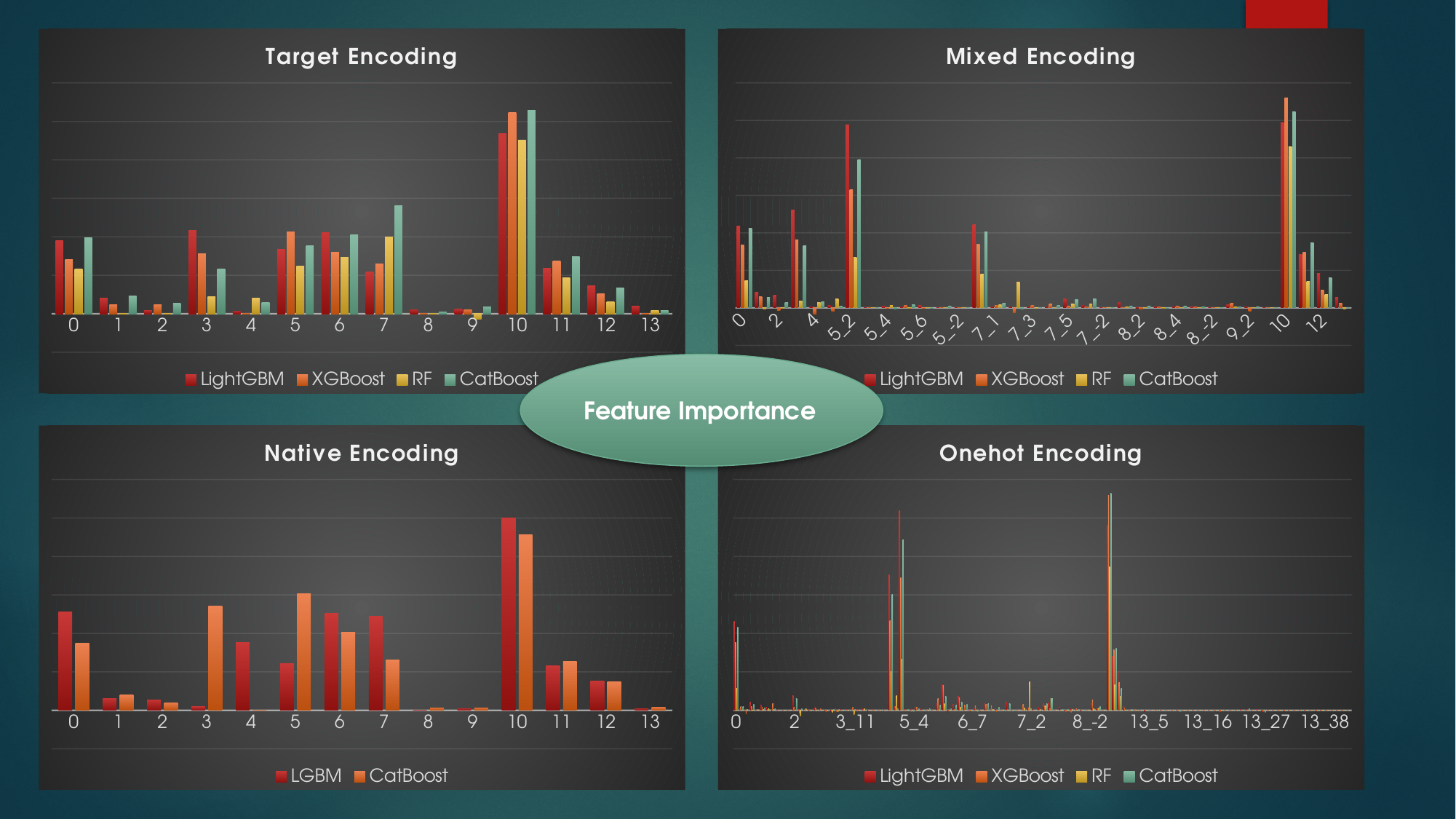

### Chart: Target Encoding

| Category | LightGBM | XGBoost | RF | CatBoost |
|---|---|---|---|---|
| 0 | 0.0190398198382638 | 0.014023953321732 | 0.0116695669976456 | 0.0198587368205548 |
| 1 | 0.00409458491145457 | 0.00239533217320098 | 6.14187736718285e-05 | 0.00458593510082918 |
| 2 | 0.000921281605077273 | 0.00227249462585732 | 8.18916982290751e-05 | 0.00282526358890369 |
| 3 | 0.021598935407923 | 0.0156413143617565 | 0.00446309755348548 | 0.0116490940730883 |
| 4 | 0.000675606510390003 | 6.14187736718285e-05 | 0.0040945849114546 | 0.00296857406080461 |
| 5 | 0.0166444876650629 | 0.0212713686150066 | 0.0124270652062647 | 0.0176476609683693 |
| 6 | 0.0210871122939912 | 0.0159279353055584 | 0.0147405056812365 | 0.0205343433309448 |
| 7 | 0.0109325417135837 | 0.0130412529429829 | 0.0198996826696693 | 0.0281502712662504 |
| 8 | 0.00102364622786366 | 0.000143310471900903 | 0.000102364622786366 | 0.00055276896304639 |
| 9 | 0.00116695669976454 | 0.000982700378749124 | -0.00147405056812368 | 0.00182209028559729 |
| 10 | 0.0467601596888115 | 0.0523287951683898 | 0.0450609069505578 | 0.052942982905108 |
| 11 | 0.0119152420923328 | 0.0136349677551438 | 0.00929470774900191 | 0.0148633432285802 |
| 12 | 0.00726788821783188 | 0.00511823113931828 | 0.00319377623093459 | 0.0067560651039001 |
| 13 | 0.00202681953117003 | 0.000143310471900903 | 0.000839389906848175 | 0.000880335755962735 |

### Chart: Mixed Encoding

| Category | LightGBM | XGBoost | RF | CatBoost |
|---|---|---|---|---|
| 0 | 0.0218946721940733 | 0.0168278826961461 | 0.00733916781820969 | 0.0212191002610164 |
| 1 | 0.00408413941348075 | 0.00291724243820052 | -0.000368493781667456 | 0.00282511899278368 |
| 2 | 0.00340856748042381 | -0.000675571933056939 | -9.21234454168917e-05 | 0.00147397512666975 |
| 3 | 0.0261630584983878 | 0.0180869031168432 | 0.00184246890833714 | 0.0164900967296177 |
| 4 | 0.00021495470597268 | -0.0016582220175034 | 0.00147397512666971 | 0.00153539075694766 |
|  5_1 | 0.000614156302779078 | -0.000829111008751692 | 0.00248733302625514 | 0.000368493781667456 |
|  5_2 | 0.0487947182557961 | 0.0315369261477046 | 0.0134193152157223 | 0.0394288346384154 |
|  5_3 | 2.22044604925031e-17 | 0.000153539075694797 | 3.07078151389195e-05 | 6.141563027795e-05 |
|  5_4 | 0.000522032857362231 | -0.000184246890833694 | 0.000675571933056939 | -0.000214954705972658 |
|  5_5 | 0.000214954705972725 | 0.000706279748195926 | -6.14156302779056e-05 | 0.000859818823890723 |
|  5_6 | 0.000583448487640136 | -0.000153539075694708 | 0.0 | -0.000122831260555766 |
|  5_7 | 0.0 | 3.07078151389639e-05 | 0.0 | 0.00039920159680642 |
|  5_-2 | 0.0 | 0.0 | 0.0 | 0.0 |
| 6 | 0.0221710425303239 | 0.016889298326424 | 0.00902809765085208 | 0.0203592814371257 |
|  7_1 | 0.000337785966528492 | 0.00073698756333489 | 0.000890526639029598 | 0.00122831260555813 |
|  7_2 | 0.000214954705972703 | -0.00128972823583599 | 0.0068171349608475 | -0.000368493781667411 |
|  7_3 | 0.000245662521111644 | 0.000675571933056962 | -0.000153539075694797 | 6.14156302779278e-05 |
|  7_4 | 0.000214954705972703 | 0.000951942269307548 | 3.07078151389195e-05 | 0.000706279748195926 |
|  7_5 | 0.00239520958083834 | 0.000368493781667456 | 0.000982650084446468 | 0.00214954705972671 |
|  7_6 | 0.00073698756333489 | 0.000337785966528492 | 0.00110548134500227 | 0.00236450176569937 |
|  7_-2 | 0.0 | 0.0 | 0.0 | 0.0 |
|  8_1 | 0.00144326731153079 | 3.07078151389639e-05 | 0.000214954705972658 | 0.000460617227084325 |
|  8_2 | -3.07078151389417e-05 | -0.000245662521111578 | 9.21234454168251e-05 | 0.000491325042223267 |
|  8_3 | 0.000337785966528514 | 0.000276370336250586 | -3.07078151389861e-05 | -0.000122831260555789 |
|  8_4 | 0.000337785966528514 | 0.000552740672501172 | 9.21234454168251e-05 | 0.000552740672501172 |
|  8_5 | 0.000184246890833761 | 0.000245662521111644 | -2.22044604925031e-17 | 0.000245662521111644 |
|  8_-2 | 0.0 | 0.0 | 0.0 | 0.0 |
|  9_1 | 0.000829111008751737 | 0.00128972823583604 | 0.000214954705972636 | 0.00021495470597268 |
|  9_2 | 0.000276370336250586 | -0.000798403193612751 | -4.44089209850062e-17 | 0.000184246890833739 |
|  9_-2 | 0.0 | 0.0 | 0.0 | 0.0 |
| 10 | 0.0493781667434362 | 0.05601105481345 | 0.0430523568248118 | 0.0523875326270535 |
| 11 | 0.014309841854752 | 0.0147704590818363 | 0.00709350529709806 | 0.0174420389989252 |
| 12 | 0.00921234454168586 | 0.00482112697681562 | 0.00350069092584062 | 0.00807615538154464 |
| 13 | 0.00276370336250577 | 0.00119760479041917 | -0.00030707815138955 | 0.000122831260555833 |
Feature Importance

### Chart: Native Encoding

| Category | LGBM | CatBoost |
|---|---|---|
| 0 | 0.0255489021956087 | 0.017534162444342 |
| 1 | 0.0030707815138953 | 0.00411484722861963 |
| 2 | 0.00279441117764471 | 0.00196530016889293 |
| 3 | 0.000921234454168606 | 0.0271764163979732 |
| 4 | 0.01759557807462 | -2.22044604925031e-17 |
| 5 | 0.0122524182404421 | 0.0303700291724243 |
| 6 | 0.0252111162290803 | 0.0202671579917088 |
| 7 | 0.0245355442960233 | 0.0131429448794717 |
| 8 | 9.21234454168917e-05 | 0.000614156302779012 |
| 9 | 0.000460617227084325 | 0.000644864117917975 |
| 10 | 0.0499616152310763 | 0.0456011054813449 |
| 11 | 0.011668969752802 | 0.0127437432826653 |
| 12 | 0.00770766159987719 | 0.00736987563334865 |
| 13 | 0.000491325042223289 | 0.000767695378473787 |

### Chart: Onehot Encoding

| Category | LightGBM | XGBoost | RF | CatBoost |
|---|---|---|---|---|
| 0 | 0.0231229847996315 | 0.0177184093351757 | 0.00571165361584524 | 0.0215261784124059 |
|  1_1 | 0.000337785966528514 | 0.000951942269307504 | -3.07078151389195e-05 | 0.000921234454168606 |
|  1_2 | 0.000153539075694797 | -0.000890526639029642 | 0.000214954705972703 | -0.000122831260555855 |
|  1_3 | 0.0020881314294489 | 0.000982650084446468 | -6.14156302778834e-05 | 0.00162751420236453 |
|  1_4 | 0.000184246890833739 | 0.0 | 0.00030707815138955 | 0.000122831260555811 |
|  1_5 | 0.00138185168125295 | 0.000736987563334845 | 0.00030707815138955 | 0.0006141563027791 |
|  1_6 | 0.000798403193612817 | -0.000153539075694797 | 0.000368493781667456 | 0.00030707815138955 |
|  1_7 | -6.14156302778834e-05 | 0.00175034546292027 | 0.000184246890833739 | 0.000429909411945361 |
|  1_8 | 0.0 | 0.0 | 0.0 | 3.07078151389195e-05 |
|  1_9 | 0.0 | 0.0 | 0.0 | 0.0 |
|  1_-2 | 0.0 | 0.0 | 0.0 | 0.0 |
| 2 | 0.00377706126209129 | 0.000890526639029576 | 0.000122831260555855 | 0.00304007369875636 |
|  3_1 | 0.000184246890833739 | -0.000706279748195948 | -0.00150468294180867 | 0.000460617227084281 |
|  3_2 | 0.000245662521111644 | 9.21234454168251e-05 | 0.000337785966528492 | 0.000122831260555789 |
|  3_3 | -6.14156302778834e-05 | 9.21234454168473e-05 | 0.000122831260555833 | -3.07078151389639e-05 |
|  3_4 | 0.000583448487640136 | 0.000644864117917975 | 0.000153539075694797 | -2.22044604925031e-17 |
|  3_5 | 4.44089209850062e-17 | 0.000399201596806375 | 0.000153539075694775 | -9.21234454168695e-05 |
|  3_6 | -6.14156302779056e-05 | -0.000276370336250608 | -9.21234454168473e-05 | 3.07078151389195e-05 |
|  3_7 | -3.07078151389417e-05 | 3.07078151388973e-05 | -0.000552740672501128 | 0.000214954705972636 |
|  3_8 | 0.000460617227084347 | -0.000245662521111666 | -0.0002456625211116 | 0.0002456625211116 |
|  3_9 | 0.000276370336250608 | 3.07078151389195e-05 | 0.000153539075694797 | -6.14156302779278e-05 |
|  3_10 | 0.000184246890833761 | 0.000122831260555789 | 9.21234454168695e-05 | -3.07078151389639e-05 |
|  3_11 | 6.141563027795e-05 | 0.000736987563334845 | -0.000982650084446468 | 0.000245662521111622 |
|  3_12 | 0.000184246890833761 | -0.000122831260555833 | 0.000122831260555833 | -2.22044604925031e-17 |
|  3_13 | 0.000368493781667456 | 0.000214954705972636 | 0.000337785966528514 | -9.21234454168917e-05 |
|  3_14 | -3.07078151389195e-05 | 3.07078151389417e-05 | -3.07078151389417e-05 | -2.22044604925031e-17 |
|  3_15 | 0.000184246890833761 | -2.22044604925031e-17 | 3.07078151389639e-05 | 6.14156302778834e-05 |
|  3_16 | 0.0 | 0.0 | 0.0 | -9.21234454168917e-05 |
|  3_-2 | 0.0 | 0.0 | 0.0 | 0.0 |
| 4 | 0.0352525717795179 | 0.0232458160601872 | 0.0101028711807155 | 0.0301550744664516 |
|  5_1 | 0.00107477352986342 | 0.0010133578995854 | 0.0037770612620912 | 0.000399201596806375 |
|  5_2 | 0.0518347919545525 | 0.0344541685859051 | 0.0132043605097497 | 0.044311377245509 |
|  5_3 | 0.000184246890833761 | 0.00015353907569473 | -6.14156302778612e-05 | 0.000276370336250564 |
|  5_4 | 0.00021495470597268 | -0.00030707815138955 | 6.14156302779056e-05 | -0.000214954705972703 |
|  5_5 | 0.000767695378473876 | 0.000859818823890656 | 2.22044604925031e-17 | 0.000429909411945339 |
|  5_6 | 0.00039920159680642 | 0.000122831260555789 | -6.14156302779056e-05 | 6.14156302778612e-05 |
|  5_7 | 0.0 | 0.000276370336250564 | 0.0 | 0.000337785966528492 |
|  5_-2 | 0.0 | 0.0 | 0.0 | 0.0 |
|  6_1 | 0.00181176109319829 | 0.0031629049593121 | 0.00030707815138955 | 0.00144326731153081 |
|  6_2 | 0.00675571933056968 | 0.00641793336404112 | 0.00178105327805928 | 0.00362352218639647 |
|  6_3 | -0.000460617227084281 | -6.14156302779278e-05 | -9.21234454168251e-05 | 0.000429909411945361 |
|  6_4 | 0.00165822201750354 | 0.000307078151389506 | -0.000184246890833672 | 0.00128972823583606 |
|  6_5 | 0.00371564563181336 | 0.00334715185014582 | 0.000736987563334912 | 0.00208813142944881 |
|  6_6 | 0.000307078151389572 | 0.00138185168125286 | 6.141563027795e-05 | 0.00147397512666978 |
|  6_7 | 2.22044604925031e-17 | -3.07078151389639e-05 | -0.000122831260555766 | 0.000122831260555789 |
|  6_8 | 0.000491325042223267 | 0.00122831260555806 | -9.21234454168251e-05 | -0.000214954705972703 |
|  6_9 | 0.000214954705972725 | 3.07078151389195e-05 | -0.000184246890833694 | 6.14156302778834e-05 |
|  6_10 | 0.00175034546292038 | 0.00165822201750343 | 3.07078151389639e-05 | 0.00184246890833719 |
|  6_11 | 0.000153539075694775 | 0.00125902042069703 | 0.000276370336250608 | 0.000184246890833694 |
|  6_12 | 0.000491325042223311 | -0.000245662521111666 | 6.14156302779278e-05 | 0.000736987563334912 |
|  6_13 | 0.0 | 9.21234454168251e-05 | 0.0 | -9.21234454168695e-05 |
|  6_14 | 0.00221096269000469 | 0.000276370336250542 | 3.07078151389639e-05 | 0.00168892983264243 |
|  6_15 | 0.0 | 0.0 | 0.0 | -3.07078151389639e-05 |
|  6_-2 | 0.0 | 0.0 | 0.0 | 0.0 |
|  7_1 | 0.0 | 0.00162751420236446 | 0.00055274067250115 | -3.07078151389639e-05 |
|  7_2 | 0.000337785966528514 | 0.000552740672501128 | 0.00752341470904347 | 0.000491325042223267 |
|  7_3 | 0.000276370336250608 | 0.000122831260555789 | 6.14156302779278e-05 | 0.000122831260555811 |
|  7_4 | 0.000767695378473876 | -2.22044604925031e-17 | 0.000214954705972703 | -6.14156302779278e-05 |
|  7_5 | 0.00175034546292038 | 0.00113618916014122 | 0.00122831260555815 | 0.00171963764778138 |
|  7_6 | 0.00190388453861516 | 0.0004913250422232 | 0.00316290495931217 | 0.00310148932903424 |
|  7_-2 | 0.0 | 0.0 | 0.0 | 0.0 |
|  8_1 | 0.00101335789958549 | 0.000122831260555789 | 9.21234454168917e-05 | 0.000276370336250586 |
|  8_2 | -0.000153539075694753 | -0.00030707815138955 | -6.14156302778834e-05 | 0.000276370336250586 |
|  8_3 | 0.000429909411945383 | -0.000460617227084325 | 0.000184246890833761 | -0.000153539075694797 |
|  8_4 | 9.21234454168917e-05 | 0.000399201596806353 | 3.07078151389639e-05 | 0.000214954705972658 |
|  8_5 | -3.07078151389195e-05 | -4.44089209850062e-17 | 0.0 | -0.000122831260555833 |
|  8_-2 | 0.0 | 0.0 | 0.0 | 0.0 |
|  9_1 | 0.00184246890833725 | 0.00264087210194989 | 0.000491325042223267 | 0.000184246890833716 |
|  9_2 | 0.000399201596806397 | 0.000399201596806375 | 0.000675571933056962 | 0.00095194226930757 |
|  9_-2 | 0.0 | 0.0 | 0.0 | 0.0 |
| 10 | 0.0480577306924613 | 0.0557961001074772 | 0.0373714110241056 | 0.0563795485951174 |
| 11 | 0.0140027637033625 | 0.0156609857208659 | 0.00669430370029173 | 0.0162137263933671 |
| 12 | 0.0101642868109934 | 0.00721633655765388 | 0.00362352218639645 | 0.00574236143098421 |
|  13_1 | 0.00101335789958549 | 0.00058344848764007 | -6.14156302778834e-05 | -9.21234454168695e-05 |
|  13_2 | 0.000153539075694819 | -0.000153539075694819 | -6.14156302778834e-05 | 0.000184246890833716 |
|  13_3 | 3.07078151389639e-05 | 0.000276370336250542 | -6.14156302778834e-05 | -0.000184246890833739 |
|  13_4 | 0.000153539075694797 | 9.21234454168473e-05 | 0.0 | -0.000153539075694797 |
|  13_5 | -0.000276370336250564 | 6.14156302778612e-05 | 0.0 | 9.21234454168251e-05 |
|  13_6 | 0.0 | 0.0 | 0.0 | 3.07078151389417e-05 |
|  13_7 | 0.0 | 3.07078151389195e-05 | 0.0 | -3.07078151389639e-05 |
|  13_8 | 0.000122831260555833 | -4.44089209850062e-17 | 0.0 | 6.14156302778834e-05 |
|  13_9 | 0.0 | 0.0 | 0.0 | 0.0 |
|  13_10 | 0.0 | 0.0 | 0.0 | 0.0 |
|  13_11 | 0.0 | -0.000122831260555855 | -3.07078151389417e-05 | -0.000337785966528514 |
|  13_12 | 0.0 | 3.07078151389417e-05 | 3.07078151389639e-05 | 0.0 |
|  13_13 | 0.0 | -2.22044604925031e-17 | 0.000153539075694819 | 3.07078151389417e-05 |
|  13_14 | 0.0 | 3.07078151389417e-05 | 0.0 | 3.07078151389417e-05 |
|  13_15 | 0.0 | 6.14156302778834e-05 | 0.0 | -0.000153539075694819 |
|  13_16 | 0.0 | 0.000153539075694708 | 0.0 | 0.00015353907569473 |
|  13_17 | 0.0 | 0.0 | 0.0 | 6.14156302778834e-05 |
|  13_18 | 0.0 | -3.07078151389639e-05 | 0.0 | 6.14156302778834e-05 |
|  13_19 | 0.0 | -0.000214954705972703 | 0.0 | -0.000153539075694797 |
|  13_20 | 0.0 | 3.07078151389417e-05 | 0.0 | 0.0 |
|  13_21 | 0.0 | 3.07078151389417e-05 | 0.0 | 6.14156302778834e-05 |
|  13_22 | 0.0 | 0.0 | 0.0 | -9.21234454169139e-05 |
|  13_23 | 0.000214954705972703 | 3.07078151389195e-05 | 0.0 | -6.14156302779278e-05 |
|  13_24 | 0.000307078151389528 | 0.000153539075694753 | 0.0 | 0.000399201596806397 |
|  13_25 | 0.0 | 3.07078151389417e-05 | 0.0 | 6.14156302779056e-05 |
|  13_26 | 0.000184246890833761 | 3.07078151389417e-05 | 0.0 | 6.14156302779056e-05 |
|  13_27 | -0.000276370336250542 | -0.000276370336250608 | 0.0 | -0.000522032857362209 |
|  13_28 | 0.0 | 0.0 | 0.0 | 3.07078151389417e-05 |
|  13_29 | 0.0 | 0.0 | 0.0 | 0.0 |
|  13_30 | 0.0 | 3.07078151389195e-05 | 0.0 | 0.000153539075694753 |
|  13_31 | 0.0 | -3.07078151389639e-05 | 0.0 | 0.0 |
|  13_32 | 0.0 | 3.07078151389417e-05 | 0.0 | -2.22044604925031e-17 |
|  13_33 | 0.0 | 0.0 | 0.0 | 3.07078151389417e-05 |
|  13_34 | 0.0 | 9.21234454168473e-05 | 0.0 | -3.07078151389639e-05 |
|  13_35 | 0.0 | -0.000122831260555855 | 0.0 | 3.07078151389417e-05 |
|  13_36 | 0.0 | 3.07078151389417e-05 | 0.0 | -3.07078151389639e-05 |
|  13_37 | 0.0 | -3.07078151389861e-05 | 0.0 | -2.22044604925031e-17 |
|  13_38 | 0.0 | 0.000122831260555766 | -0.000153539075694708 | -0.000153539075694819 |
|  13_39 | 0.0 | 0.0 | 0.0 | 0.0 |
|  13_40 | 0.0 | 0.0 | 0.0 | 3.07078151389417e-05 |
|  13_41 | 0.0 | 0.0 | 0.0 | 3.07078151389417e-05 |
|  13_42 | 0.0 | 0.0 | 0.0 | 0.0 |
|  13_-2 | 0.0 | 0.0 | 0.0 | 0.0 |